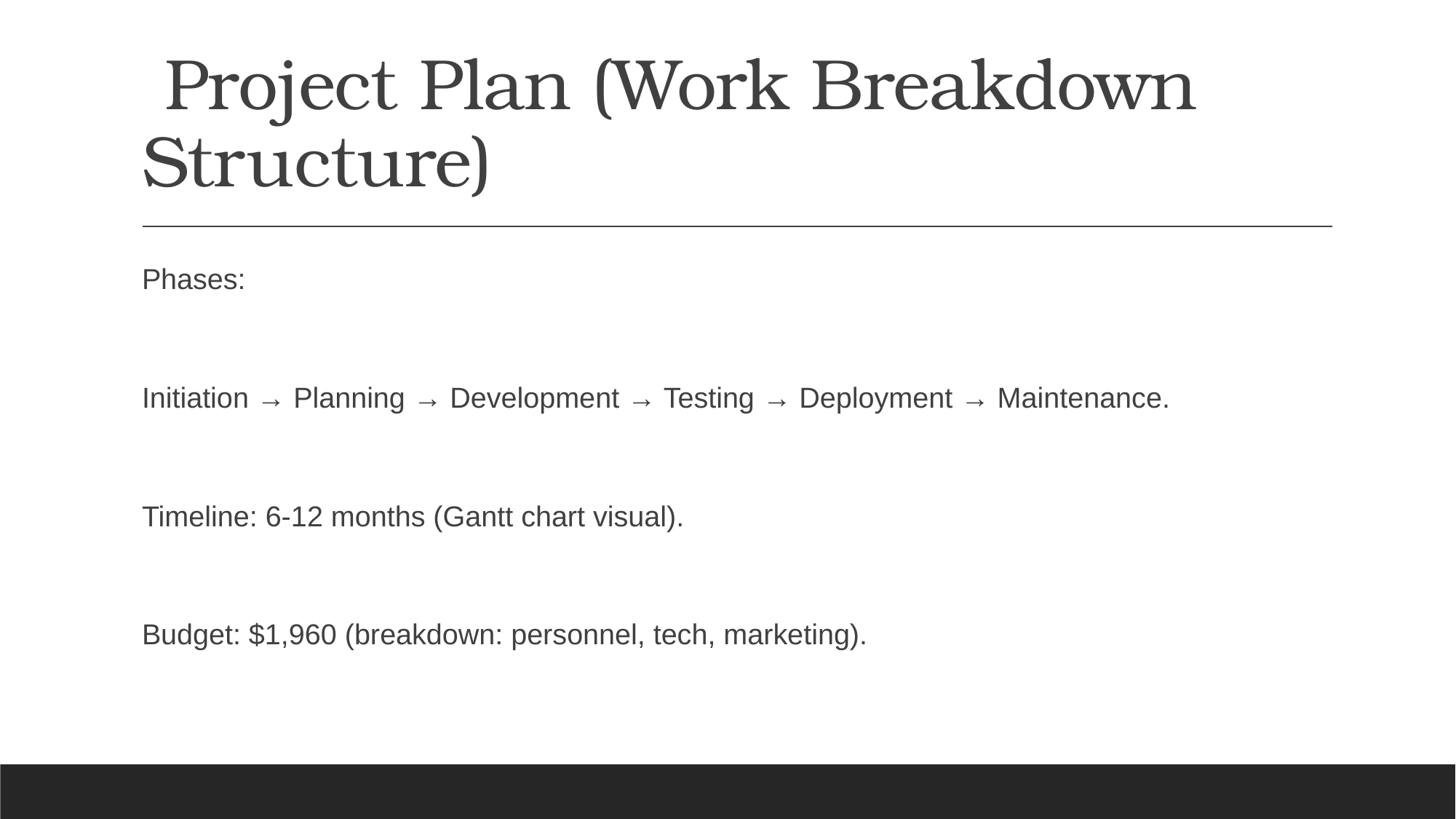

# Project Plan (Work Breakdown Structure)
Phases:

Initiation → Planning → Development → Testing → Deployment → Maintenance.

Timeline: 6-12 months (Gantt chart visual).

Budget: $1,960 (breakdown: personnel, tech, marketing).